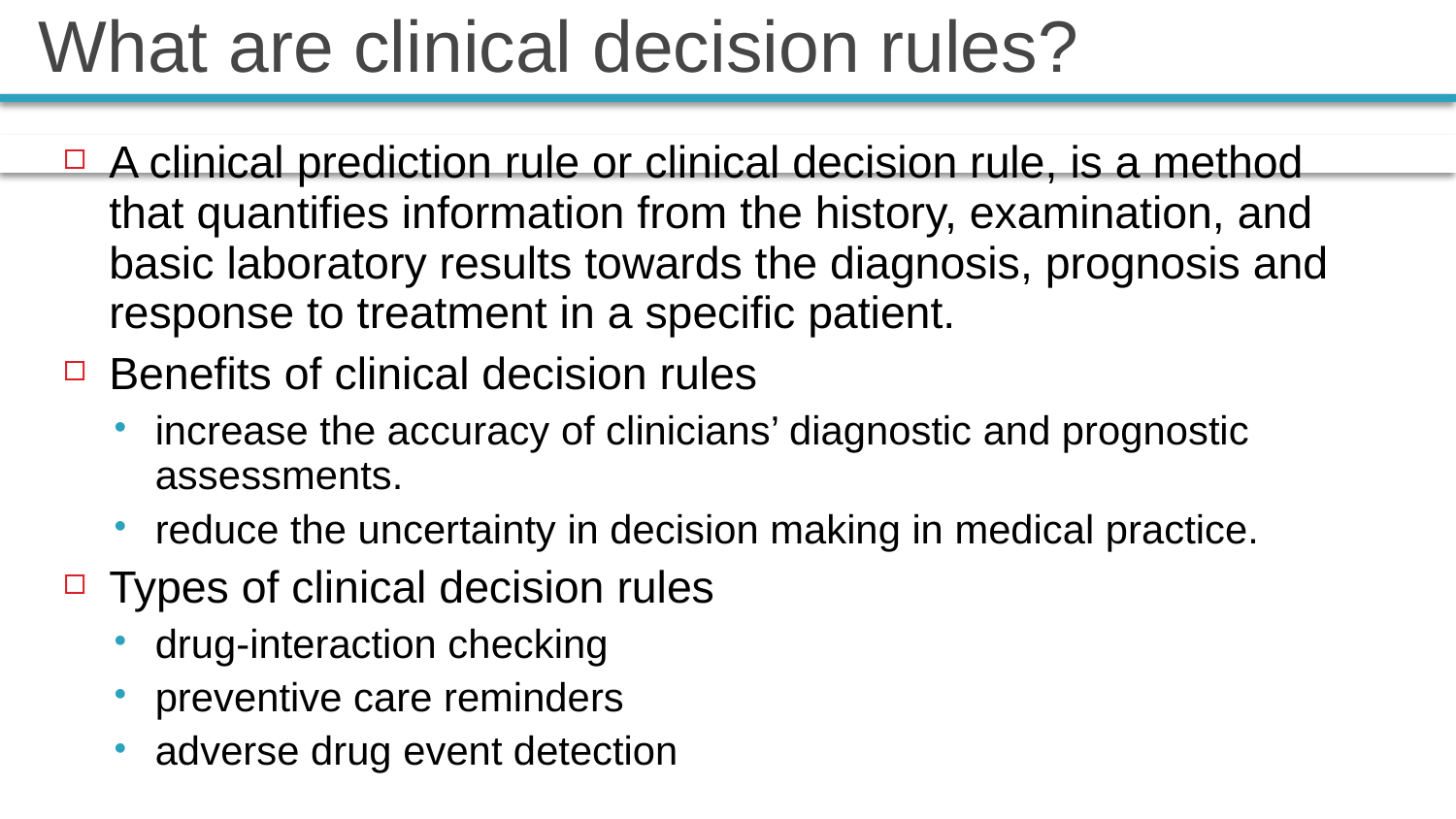

# What are clinical decision rules?
A clinical prediction rule or clinical decision rule, is a method that quantifies information from the history, examination, and basic laboratory results towards the diagnosis, prognosis and response to treatment in a specific patient.
Benefits of clinical decision rules
increase the accuracy of clinicians’ diagnostic and prognostic assessments.
reduce the uncertainty in decision making in medical practice.
Types of clinical decision rules
drug-interaction checking
preventive care reminders
adverse drug event detection